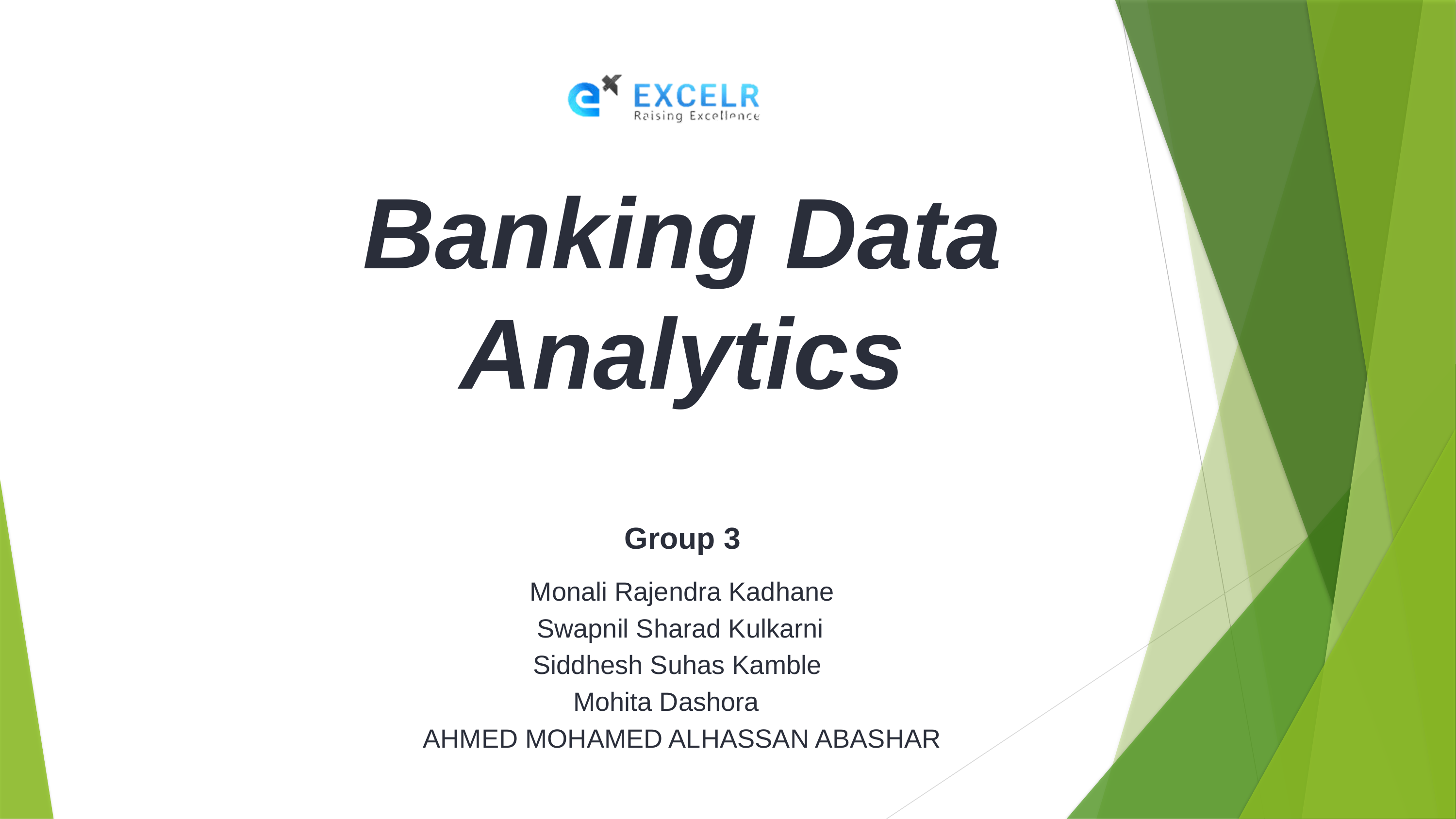

Banking Data Analytics

Group 3
Monali Rajendra Kadhane
Swapnil Sharad Kulkarni
Siddhesh Suhas Kamble
Mohita Dashora
AHMED MOHAMED ALHASSAN ABASHAR